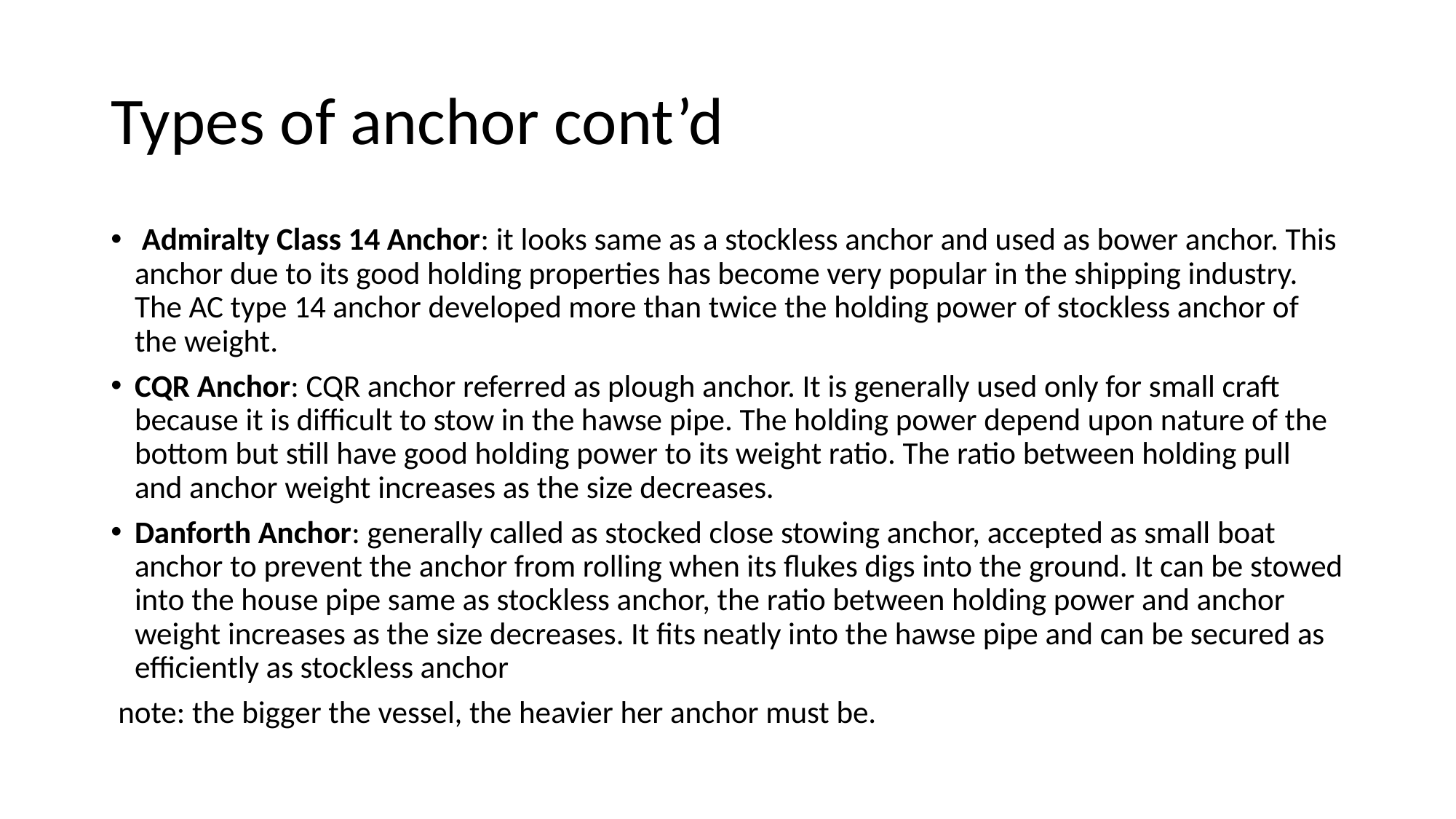

# Types of anchor cont’d
 Admiralty Class 14 Anchor: it looks same as a stockless anchor and used as bower anchor. This anchor due to its good holding properties has become very popular in the shipping industry. The AC type 14 anchor developed more than twice the holding power of stockless anchor of the weight.
CQR Anchor: CQR anchor referred as plough anchor. It is generally used only for small craft because it is difficult to stow in the hawse pipe. The holding power depend upon nature of the bottom but still have good holding power to its weight ratio. The ratio between holding pull and anchor weight increases as the size decreases.
Danforth Anchor: generally called as stocked close stowing anchor, accepted as small boat anchor to prevent the anchor from rolling when its flukes digs into the ground. It can be stowed into the house pipe same as stockless anchor, the ratio between holding power and anchor weight increases as the size decreases. It fits neatly into the hawse pipe and can be secured as efficiently as stockless anchor
 note: the bigger the vessel, the heavier her anchor must be.